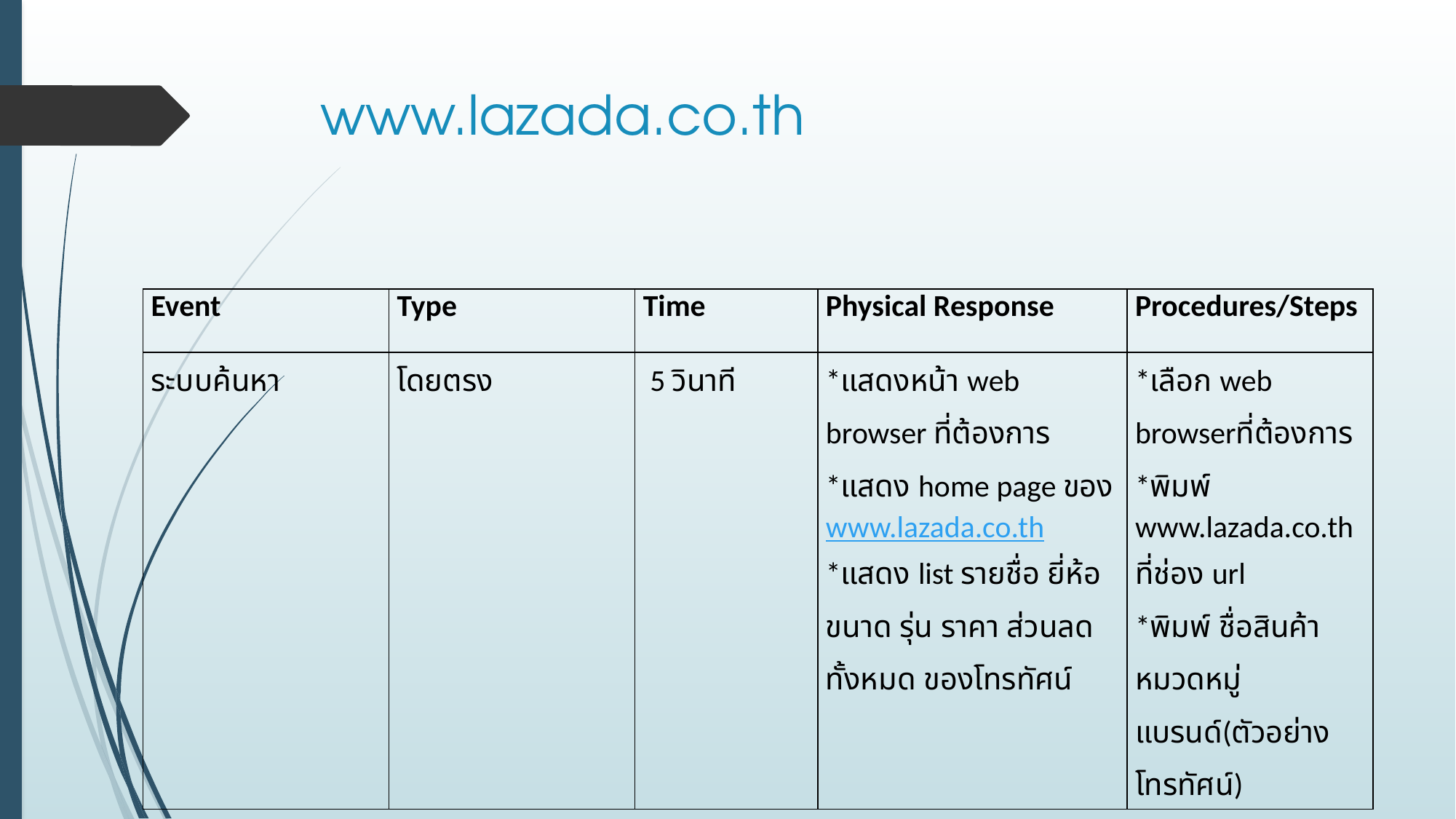

# www.lazada.co.th
| Event | Type | Time | Physical Response | Procedures/Steps |
| --- | --- | --- | --- | --- |
| ระบบค้นหา | โดยตรง | 5 วินาที | \*แสดงหน้า web browser ที่ต้องการ \*แสดง home page ของ www.lazada.co.th \*แสดง list รายชื่อ ยี่ห้อ ขนาด รุ่น ราคา ส่วนลดทั้งหมด ของโทรทัศน์ | \*เลือก web browserที่ต้องการ \*พิมพ์ www.lazada.co.th ที่ช่อง url \*พิมพ์ ชื่อสินค้า หมวดหมู่ แบรนด์(ตัวอย่าง โทรทัศน์) |